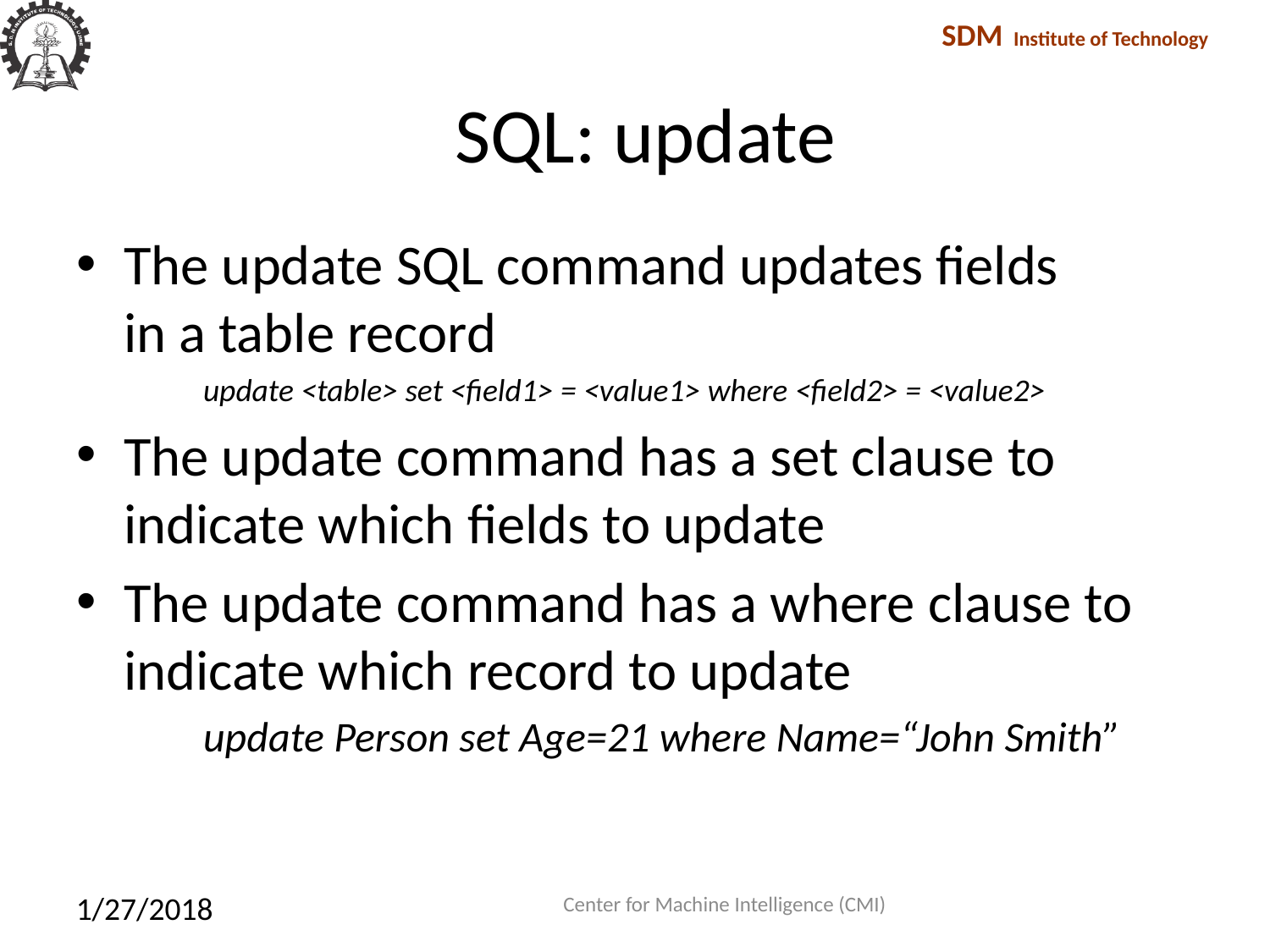

# SQL: update
The update SQL command updates fields
in a table record
update <table> set <field1> = <value1> where <field2> = <value2>
The update command has a set clause to
indicate which fields to update
The update command has a where clause to indicate which record to update
update Person set Age=21 where Name=“John Smith”

Center for Machine Intelligence (CMI)
1/27/2018